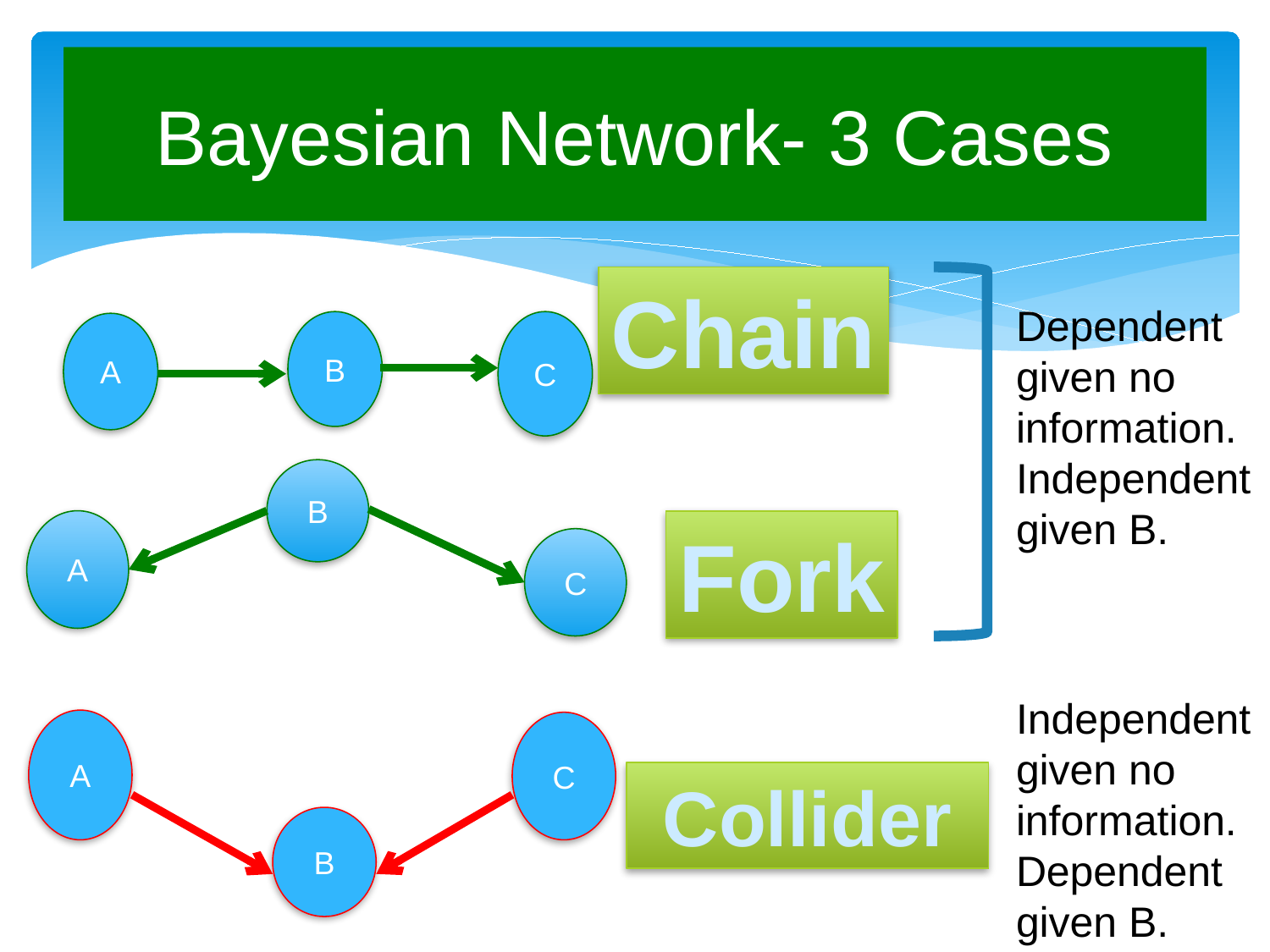

# Bayesian Network- 3 Cases
Chain

Dependent given no information. Independent given B.
B
C
A
B
A
C
Fork
Independent given no information. Dependent given B.
A
C
B
Collider